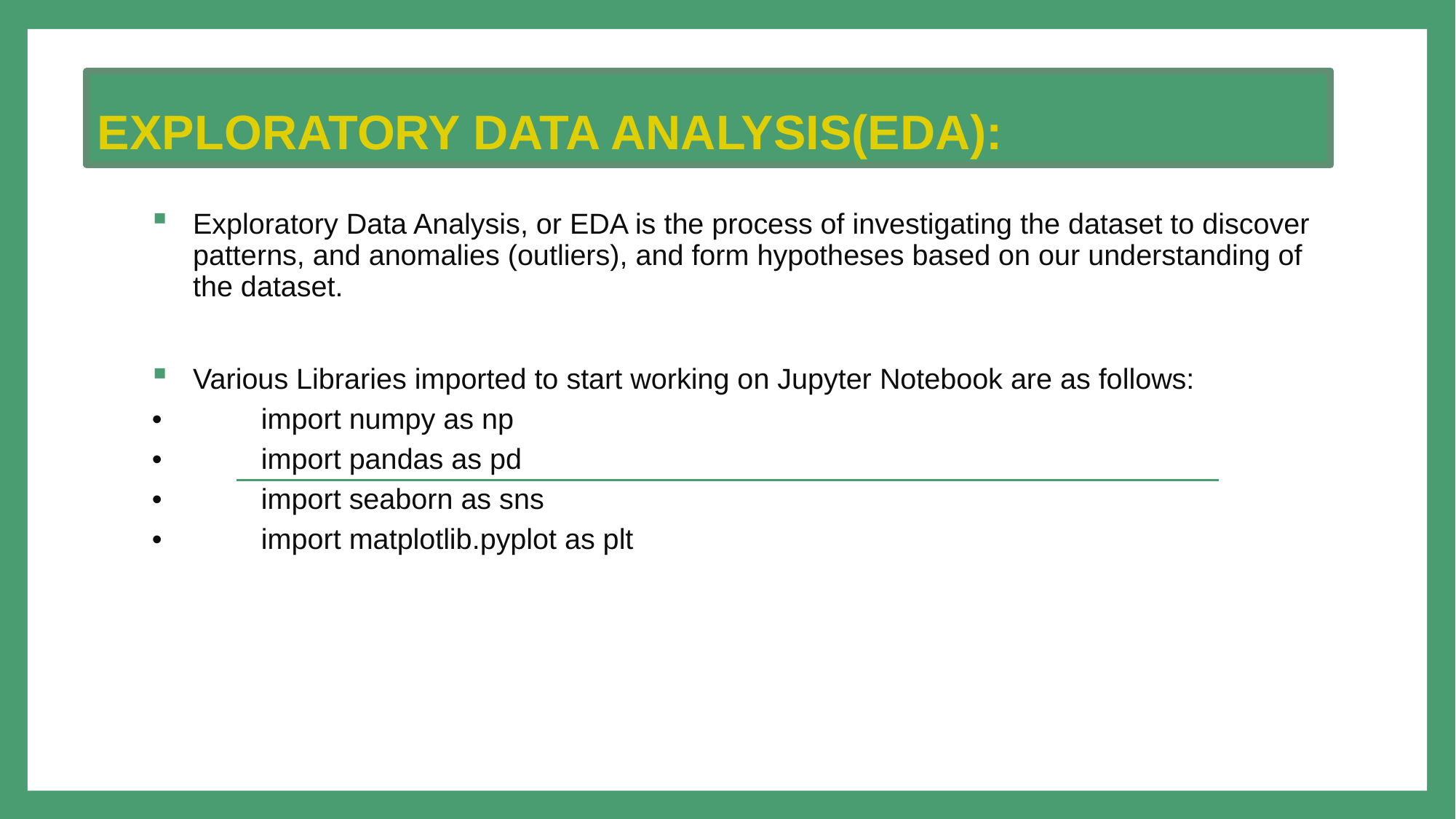

# Exploratory Data Analysis(EDA):
Exploratory Data Analysis, or EDA is the process of investigating the dataset to discover patterns, and anomalies (outliers), and form hypotheses based on our understanding of the dataset.

Various Libraries imported to start working on Jupyter Notebook are as follows:
•	import numpy as np
•	import pandas as pd
•	import seaborn as sns
•	import matplotlib.pyplot as plt